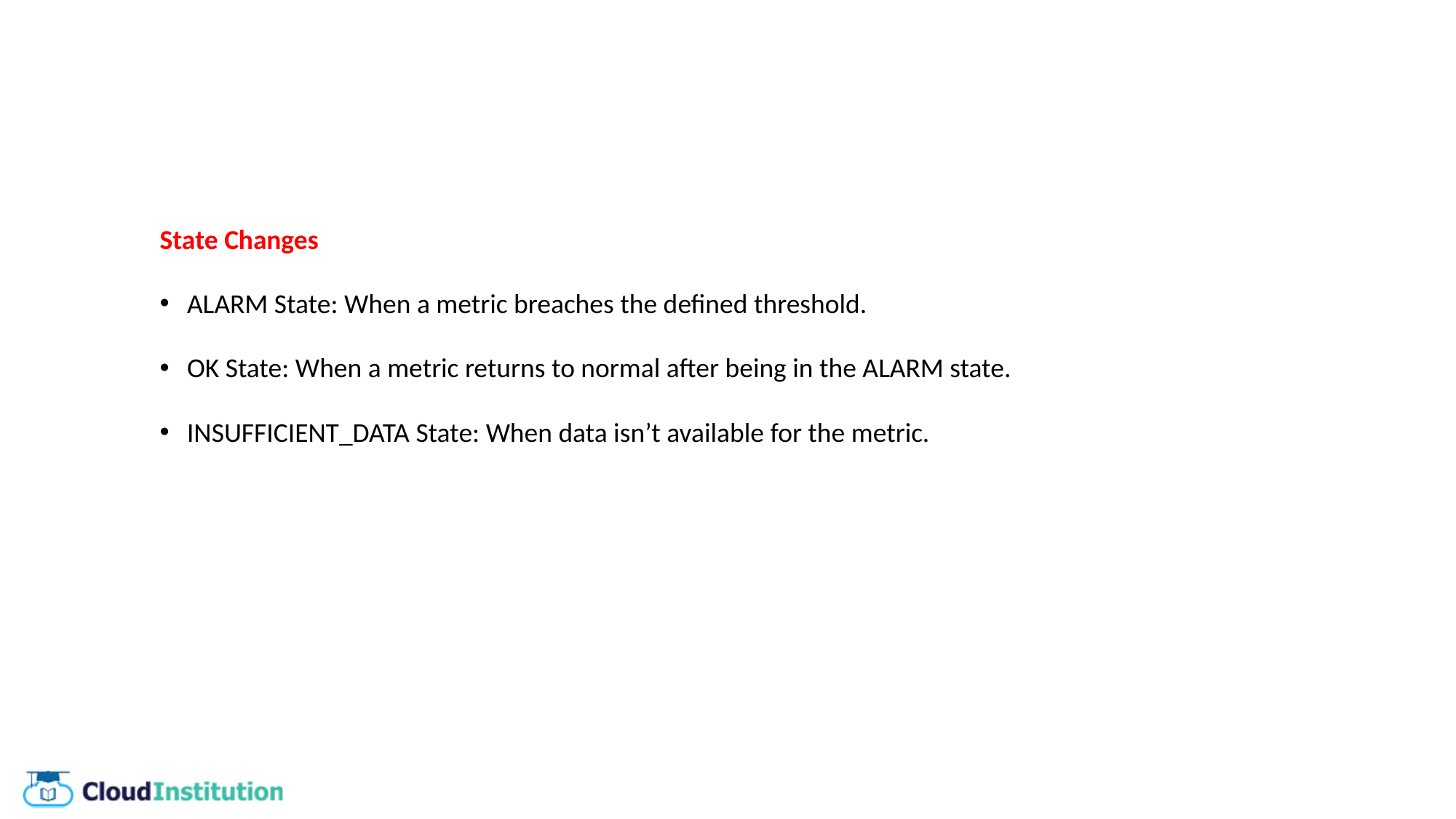

State Changes
ALARM State: When a metric breaches the defined threshold.
OK State: When a metric returns to normal after being in the ALARM state.
INSUFFICIENT_DATA State: When data isn’t available for the metric.